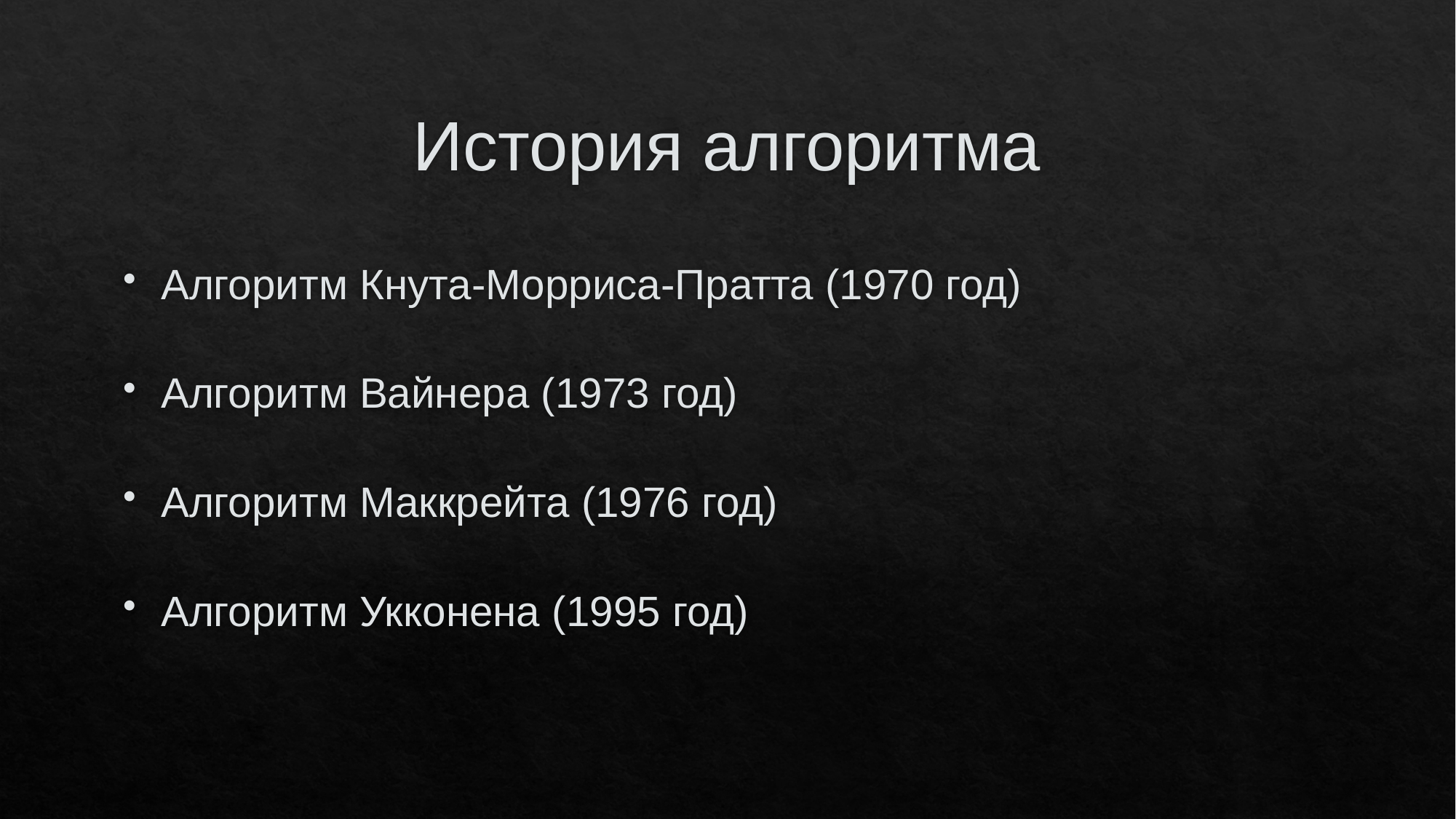

# История алгоритма
Алгоритм Кнута-Морриса-Пратта (1970 год)
Алгоритм Вайнера (1973 год)
Алгоритм Маккрейта (1976 год)
Алгоритм Укконена (1995 год)